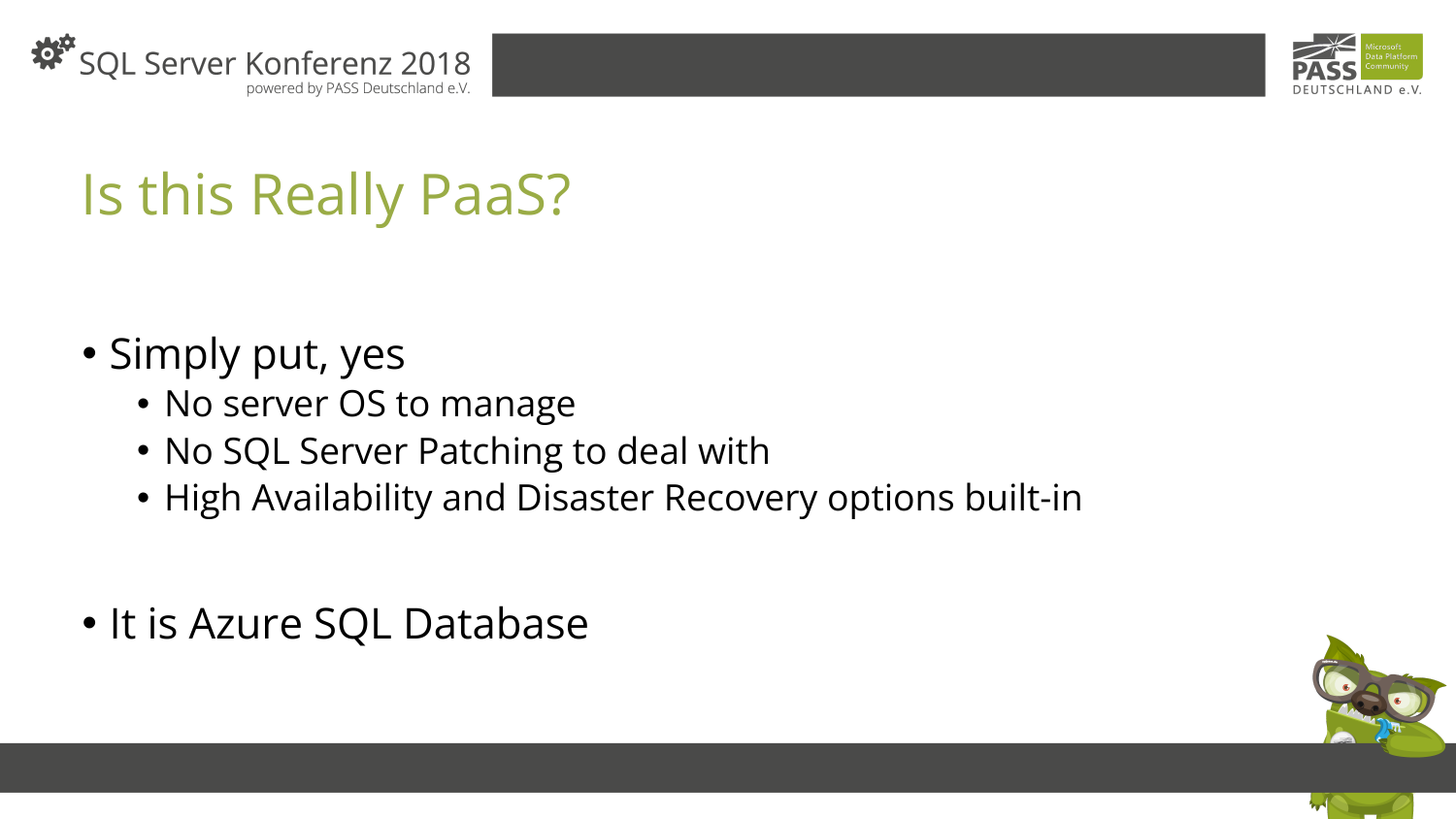

# Is this Really PaaS?

Simply put, yes
No server OS to manage
No SQL Server Patching to deal with
High Availability and Disaster Recovery options built-in

It is Azure SQL Database